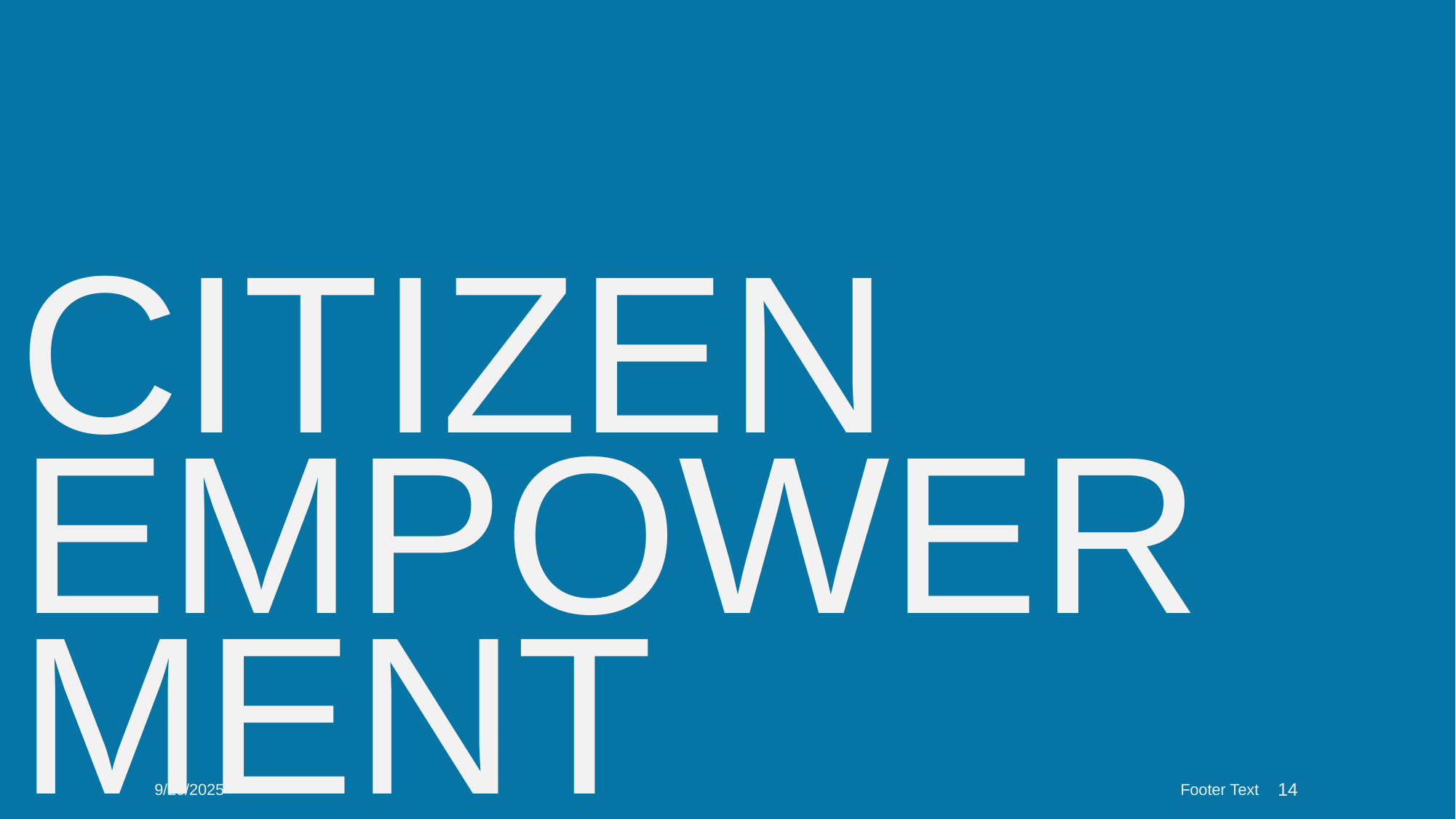

# Citizen Empowerment
9/29/2025
Footer Text
14